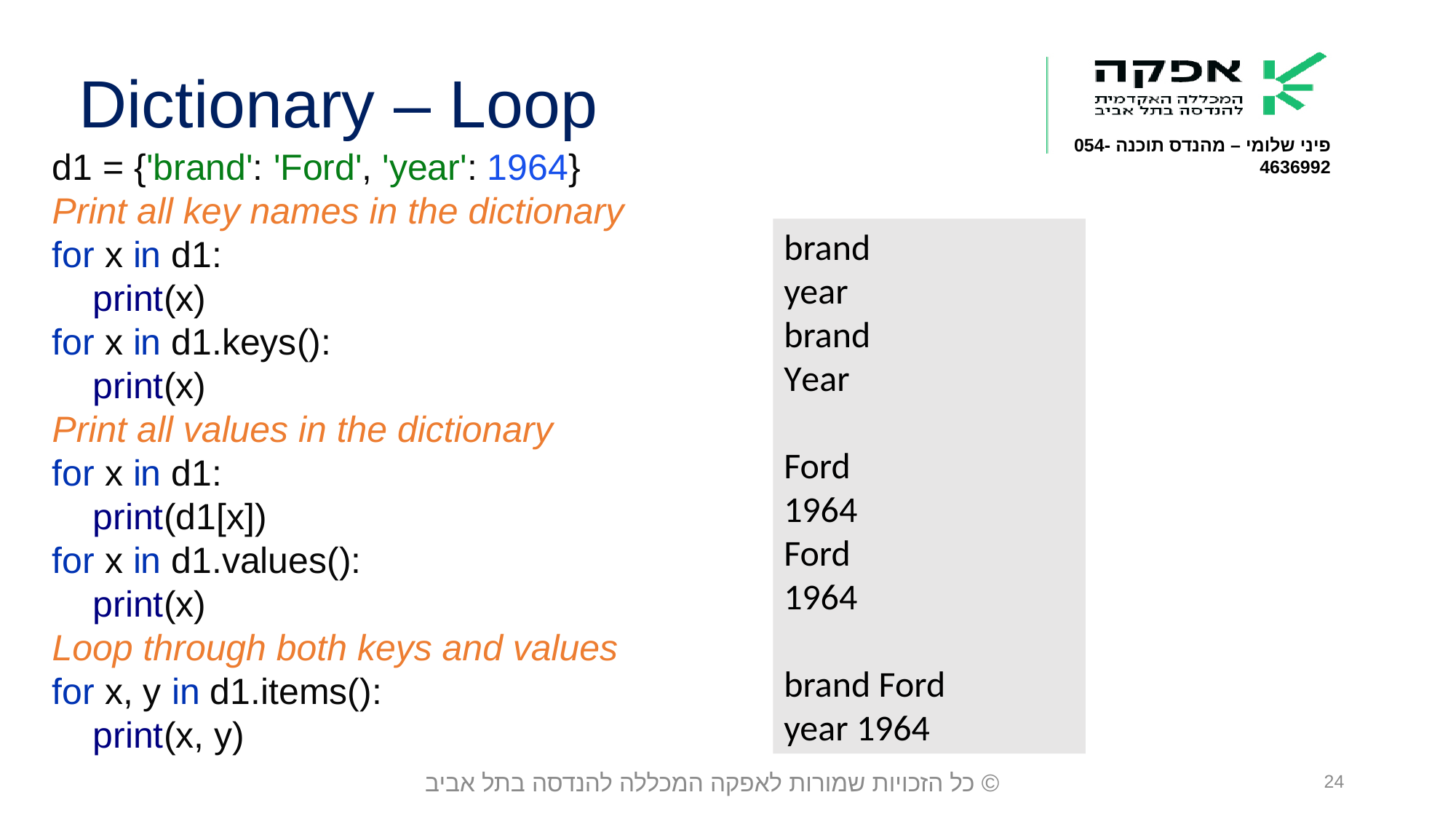

Dictionary – Loop
d1 = {'brand': 'Ford', 'year': 1964}
Print all key names in the dictionary
for x in d1:
    print(x)
for x in d1.keys():
    print(x)
Print all values in the dictionary
for x in d1:
    print(d1[x])
for x in d1.values():
    print(x)
Loop through both keys and values
for x, y in d1.items():
    print(x, y)
brand
year
brand
Year

Ford
1964
Ford
1964

brand Ford
year 1964
© כל הזכויות שמורות לאפקה המכללה להנדסה בתל אביב
24